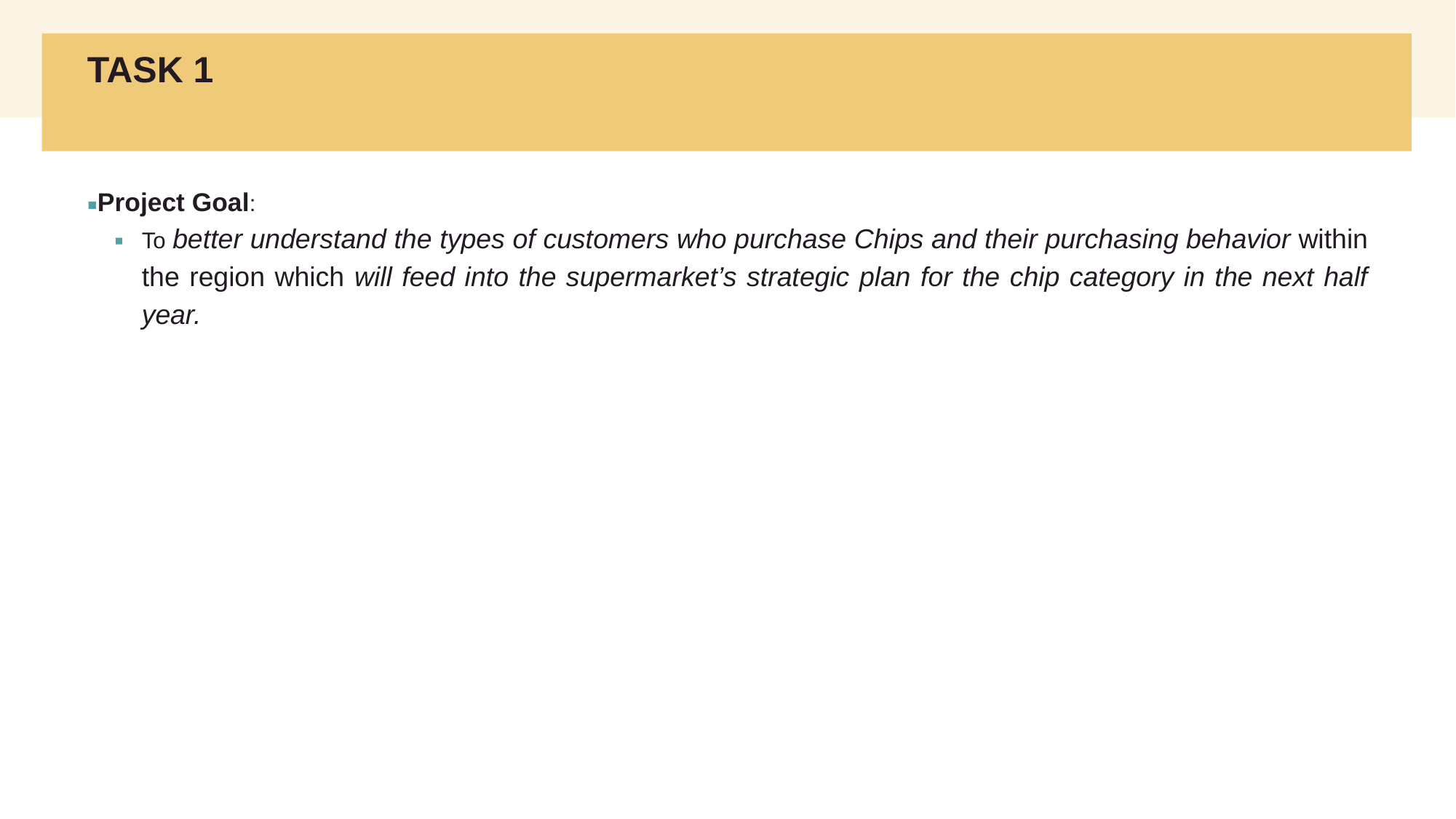

# TASK 1
Project Goal:
To better understand the types of customers who purchase Chips and their purchasing behavior within the region which will feed into the supermarket’s strategic plan for the chip category in the next half year.